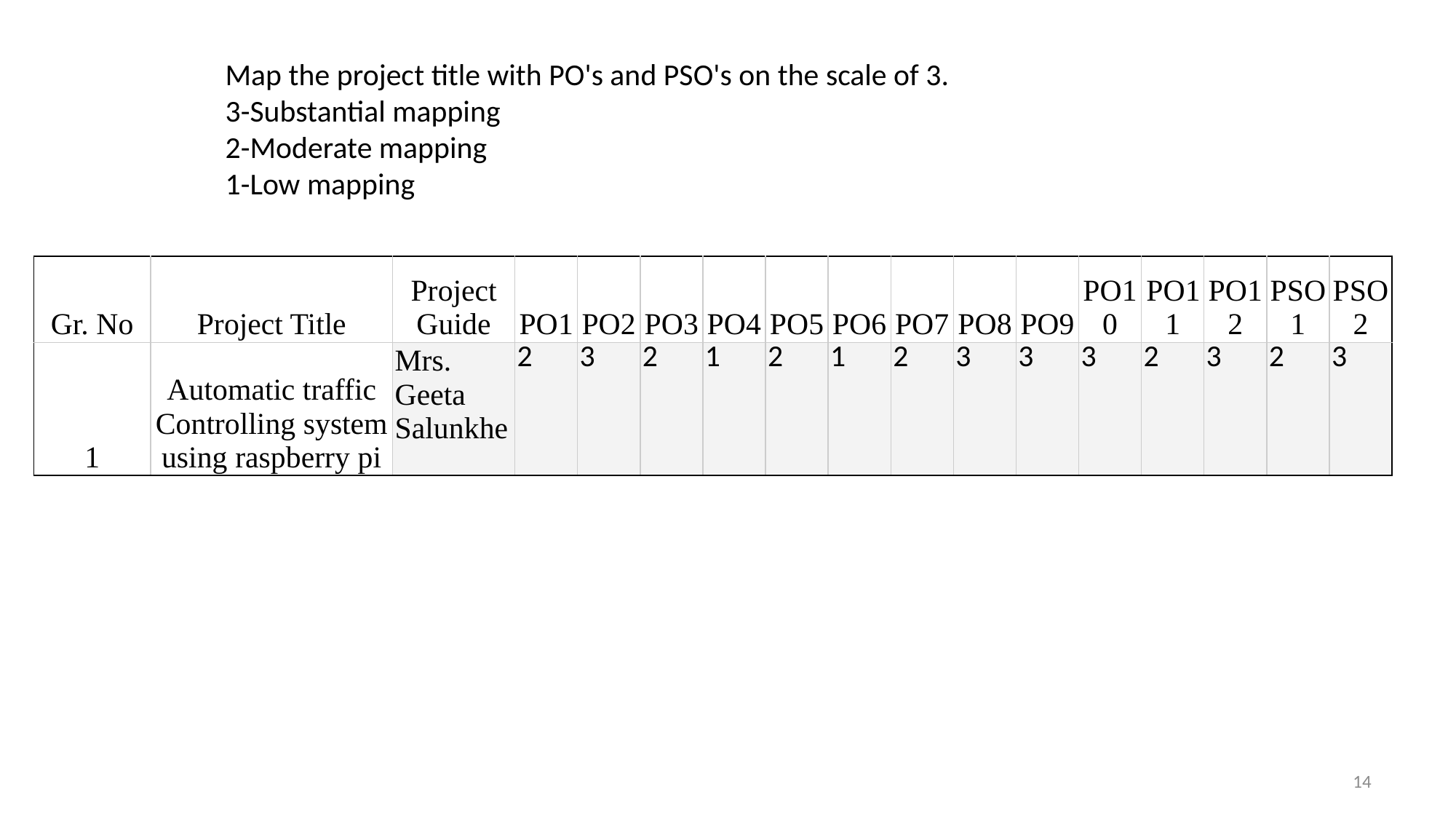

Map the project title with PO's and PSO's on the scale of 3.
3-Substantial mapping
2-Moderate mapping
1-Low mapping
| Gr. No | Project Title | Project Guide | PO1 | PO2 | PO3 | PO4 | PO5 | PO6 | PO7 | PO8 | PO9 | PO10 | PO11 | PO12 | PSO1 | PSO2 |
| --- | --- | --- | --- | --- | --- | --- | --- | --- | --- | --- | --- | --- | --- | --- | --- | --- |
| 1 | Automatic traffic Controlling system using raspberry pi | Mrs. Geeta Salunkhe | 2 | 3 | 2 | 1 | 2 | 1 | 2 | 3 | 3 | 3 | 2 | 3 | 2 | 3 |
14